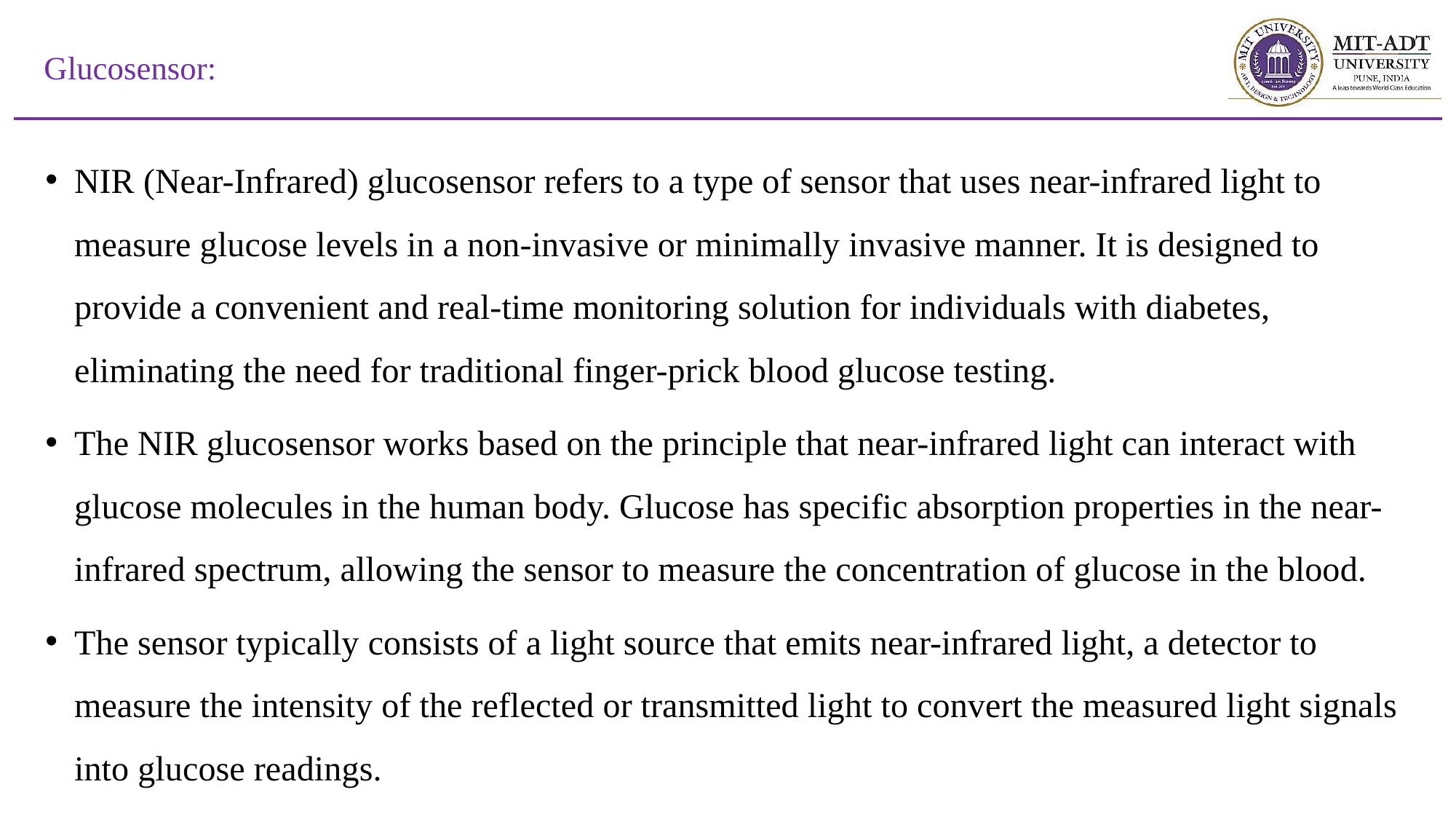

# Glucosensor:
NIR (Near-Infrared) glucosensor refers to a type of sensor that uses near-infrared light to measure glucose levels in a non-invasive or minimally invasive manner. It is designed to provide a convenient and real-time monitoring solution for individuals with diabetes, eliminating the need for traditional finger-prick blood glucose testing.
The NIR glucosensor works based on the principle that near-infrared light can interact with glucose molecules in the human body. Glucose has specific absorption properties in the near-infrared spectrum, allowing the sensor to measure the concentration of glucose in the blood.
The sensor typically consists of a light source that emits near-infrared light, a detector to measure the intensity of the reflected or transmitted light to convert the measured light signals into glucose readings.